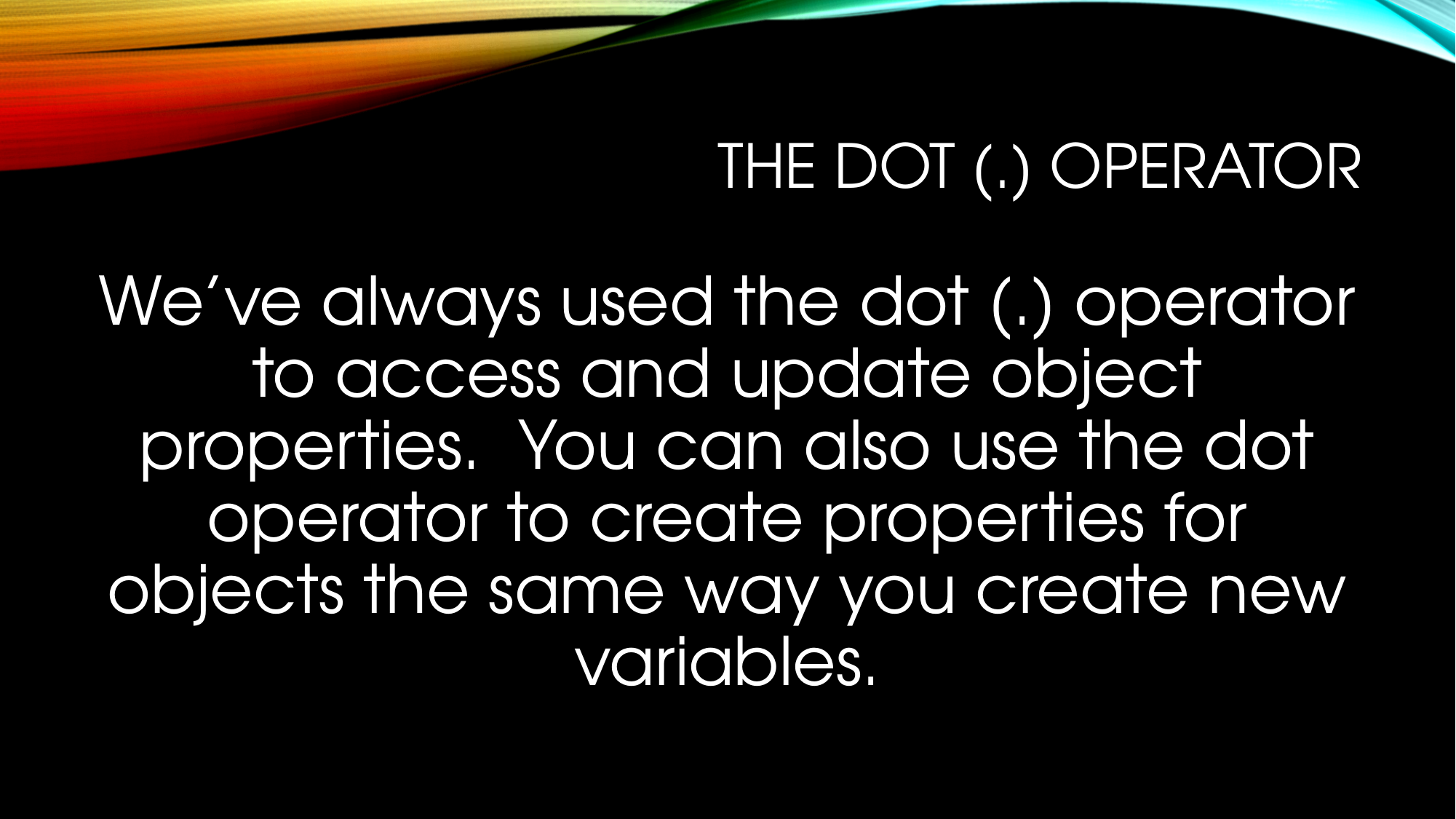

# The dot (.) Operator
We’ve always used the dot (.) operator to access and update object properties.  You can also use the dot operator to create properties for objects the same way you create new variables.